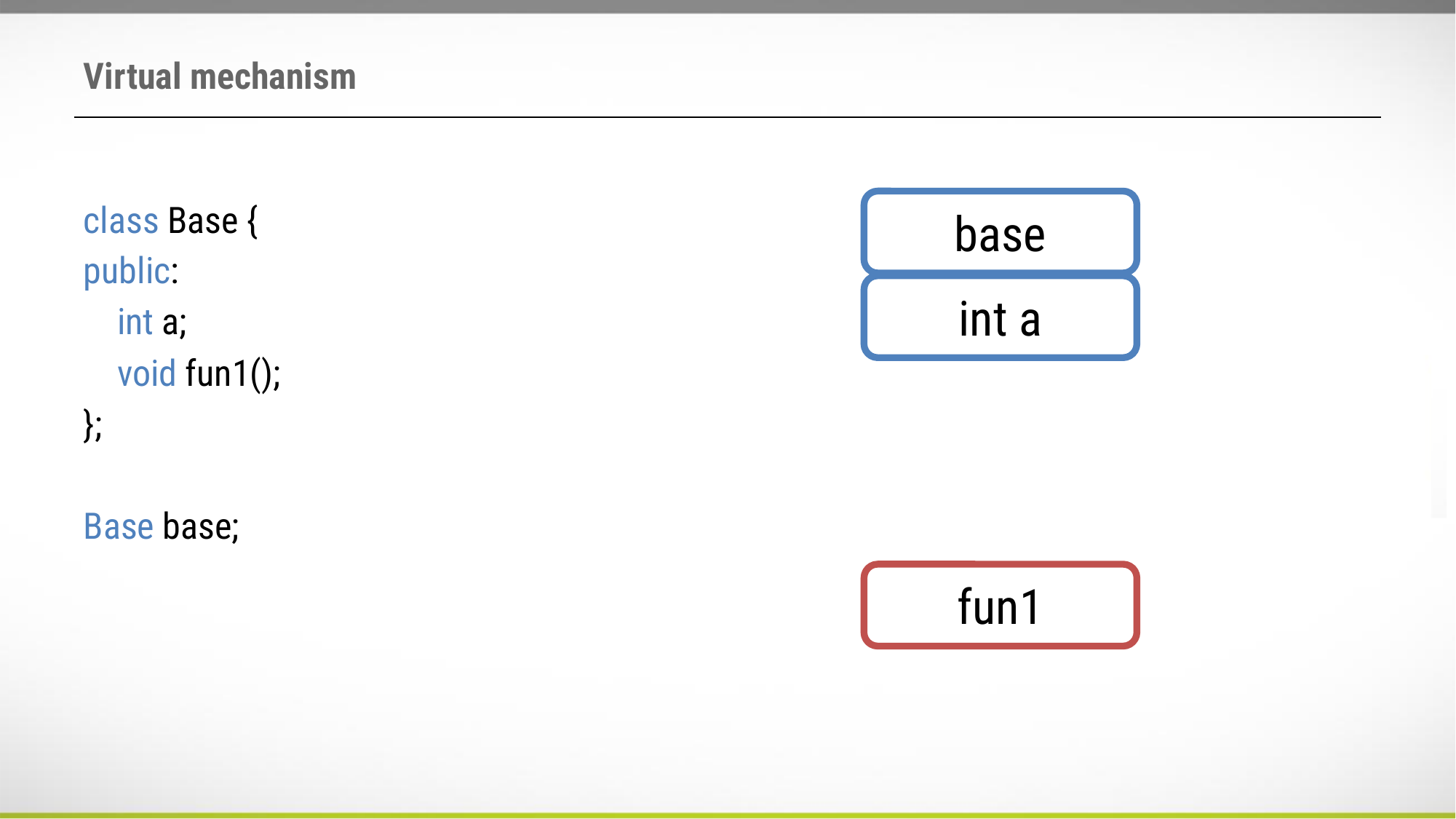

# Virtual mechanism
base
class Base {
public:
    int a;
    void fun1();
};

Base base;

int a
fun1